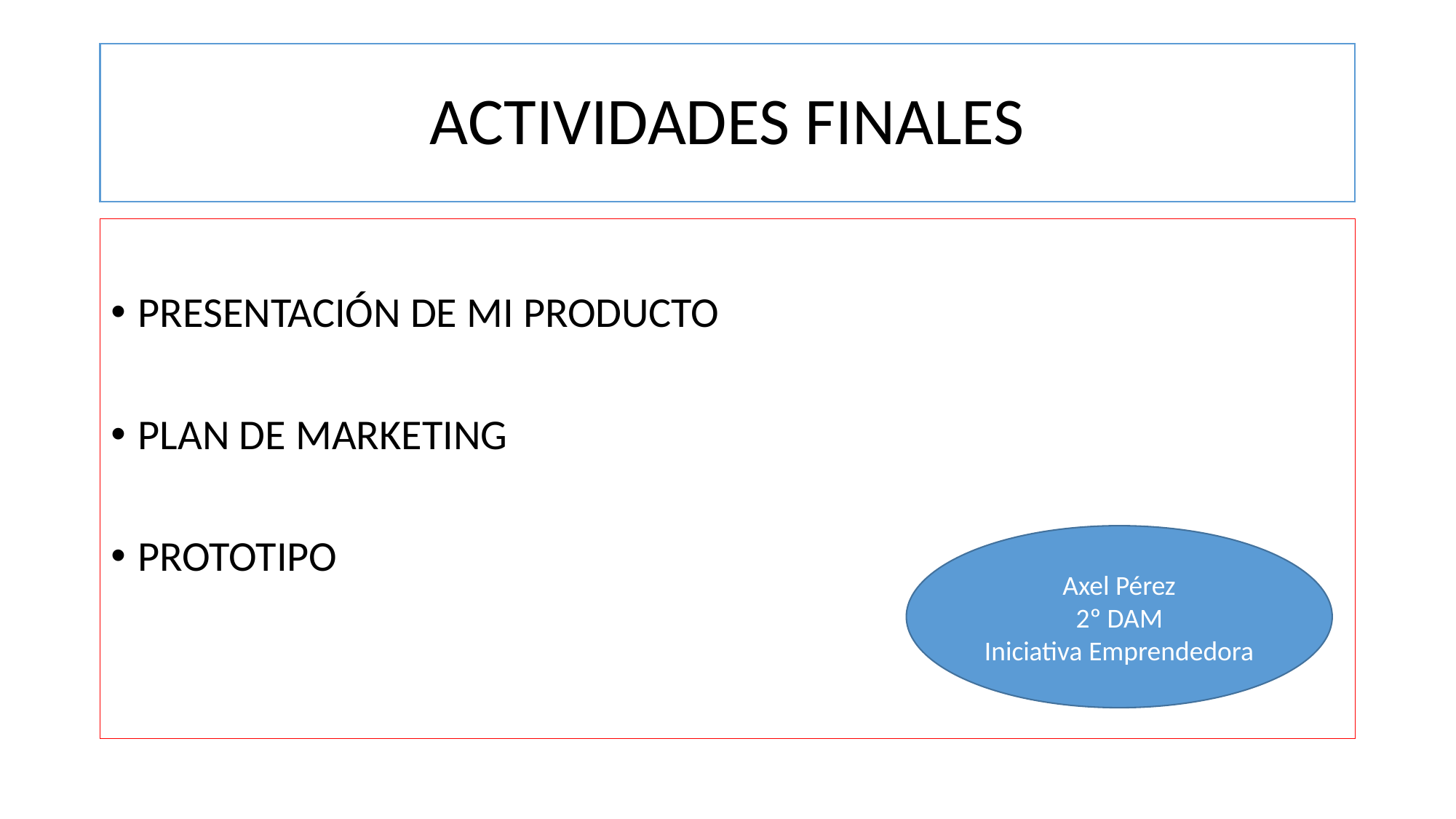

# ACTIVIDADES FINALES

PRESENTACIÓN DE MI PRODUCTO

PLAN DE MARKETING

PROTOTIPO

Axel Pérez
2º DAM
Iniciativa Emprendedora